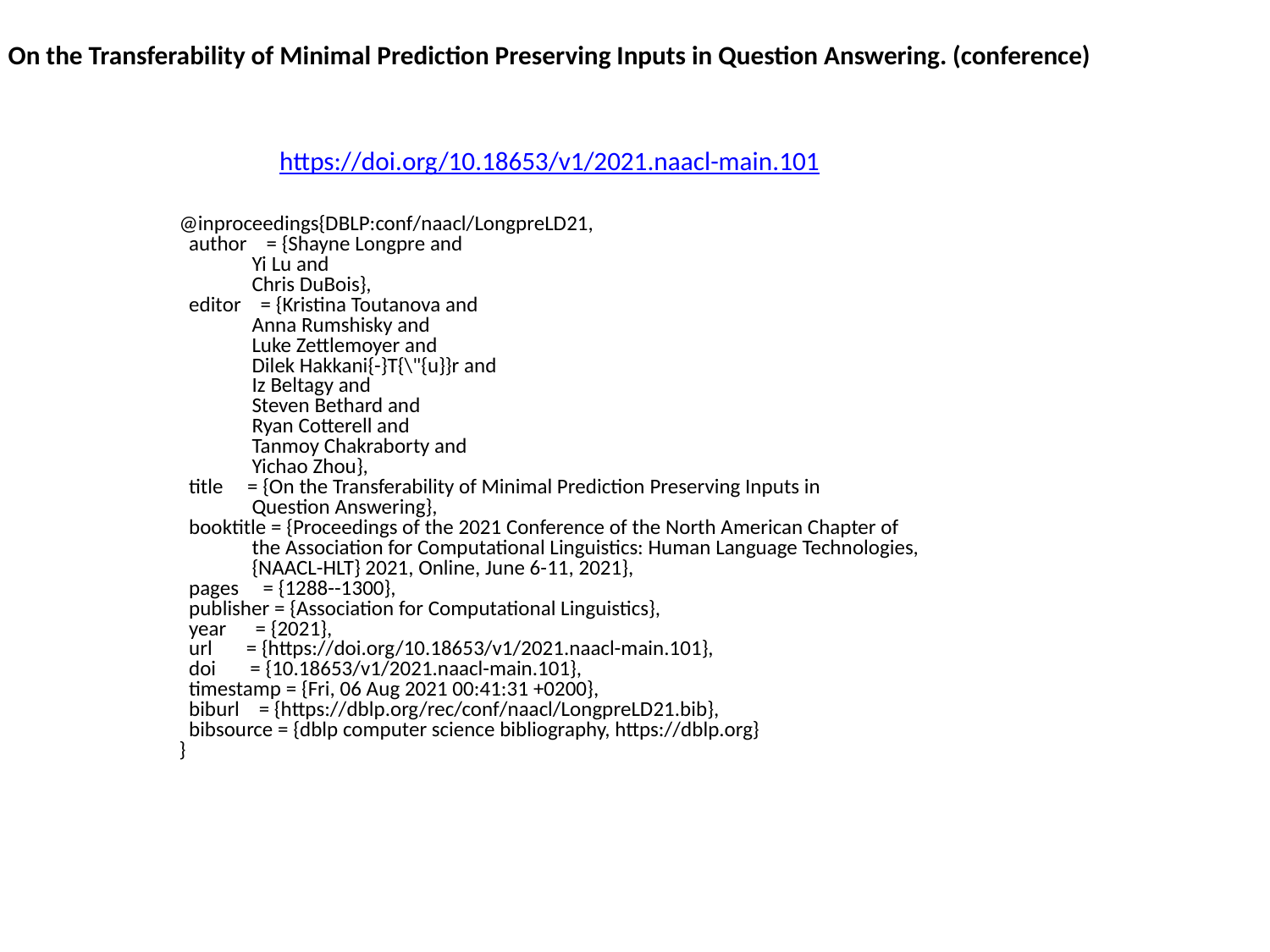

On the Transferability of Minimal Prediction Preserving Inputs in Question Answering. (conference)

https://doi.org/10.18653/v1/2021.naacl-main.101

@inproceedings{DBLP:conf/naacl/LongpreLD21,
  author    = {Shayne Longpre and
               Yi Lu and
               Chris DuBois},
  editor    = {Kristina Toutanova and
               Anna Rumshisky and
               Luke Zettlemoyer and
               Dilek Hakkani{-}T{\"{u}}r and
               Iz Beltagy and
               Steven Bethard and
               Ryan Cotterell and
               Tanmoy Chakraborty and
               Yichao Zhou},
  title     = {On the Transferability of Minimal Prediction Preserving Inputs in
               Question Answering},
  booktitle = {Proceedings of the 2021 Conference of the North American Chapter of
               the Association for Computational Linguistics: Human Language Technologies,
               {NAACL-HLT} 2021, Online, June 6-11, 2021},
  pages     = {1288--1300},
  publisher = {Association for Computational Linguistics},
  year      = {2021},
  url       = {https://doi.org/10.18653/v1/2021.naacl-main.101},
  doi       = {10.18653/v1/2021.naacl-main.101},
  timestamp = {Fri, 06 Aug 2021 00:41:31 +0200},
  biburl    = {https://dblp.org/rec/conf/naacl/LongpreLD21.bib},
  bibsource = {dblp computer science bibliography, https://dblp.org}
}